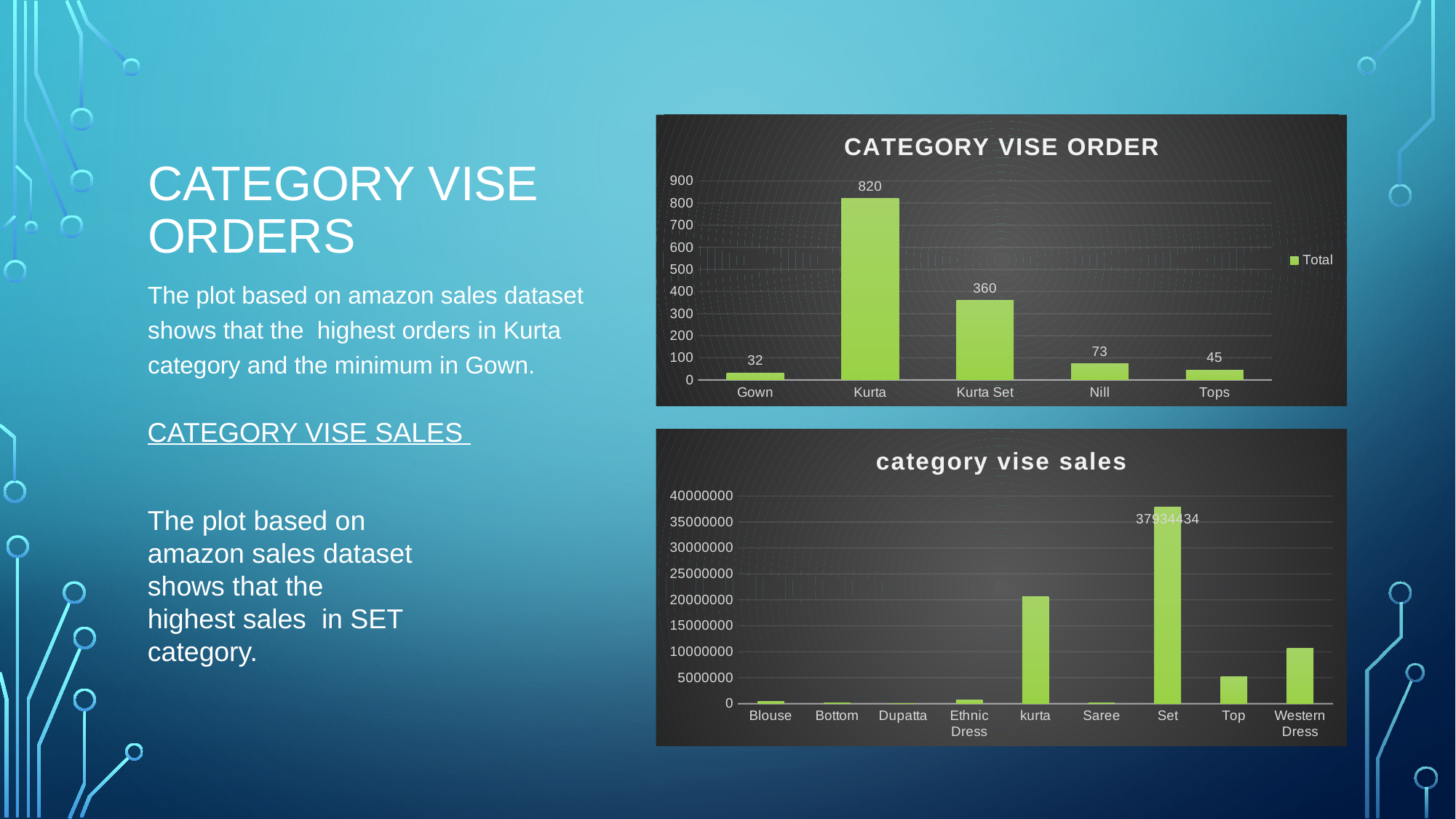

# category VISE ORDERS

### Chart: CATEGORY VISE ORDER

| Category | Total |
|---|---|
| Gown | 32.0 |
| Kurta | 820.0 |
| Kurta Set | 360.0 |
| Nill | 73.0 |
| Tops | 45.0 |
The plot based on amazon sales dataset shows that the  highest orders in Kurta category and the minimum in Gown.
CATEGORY VISE SALES

### Chart: category vise sales

| Category | Total |
|---|---|
| Blouse | 441259.0 |
| Bottom | 142870.0 |
| Dupatta | 915.0 |
| Ethnic Dress | 762949.0 |
| kurta | 20675349.0 |
| Saree | 125767.0 |
| Set | 37934434.0 |
| Top | 5242931.0 |
| Western Dress | 10707932.0 |
The plot based on amazon sales dataset shows that the highest sales  in SET  category.